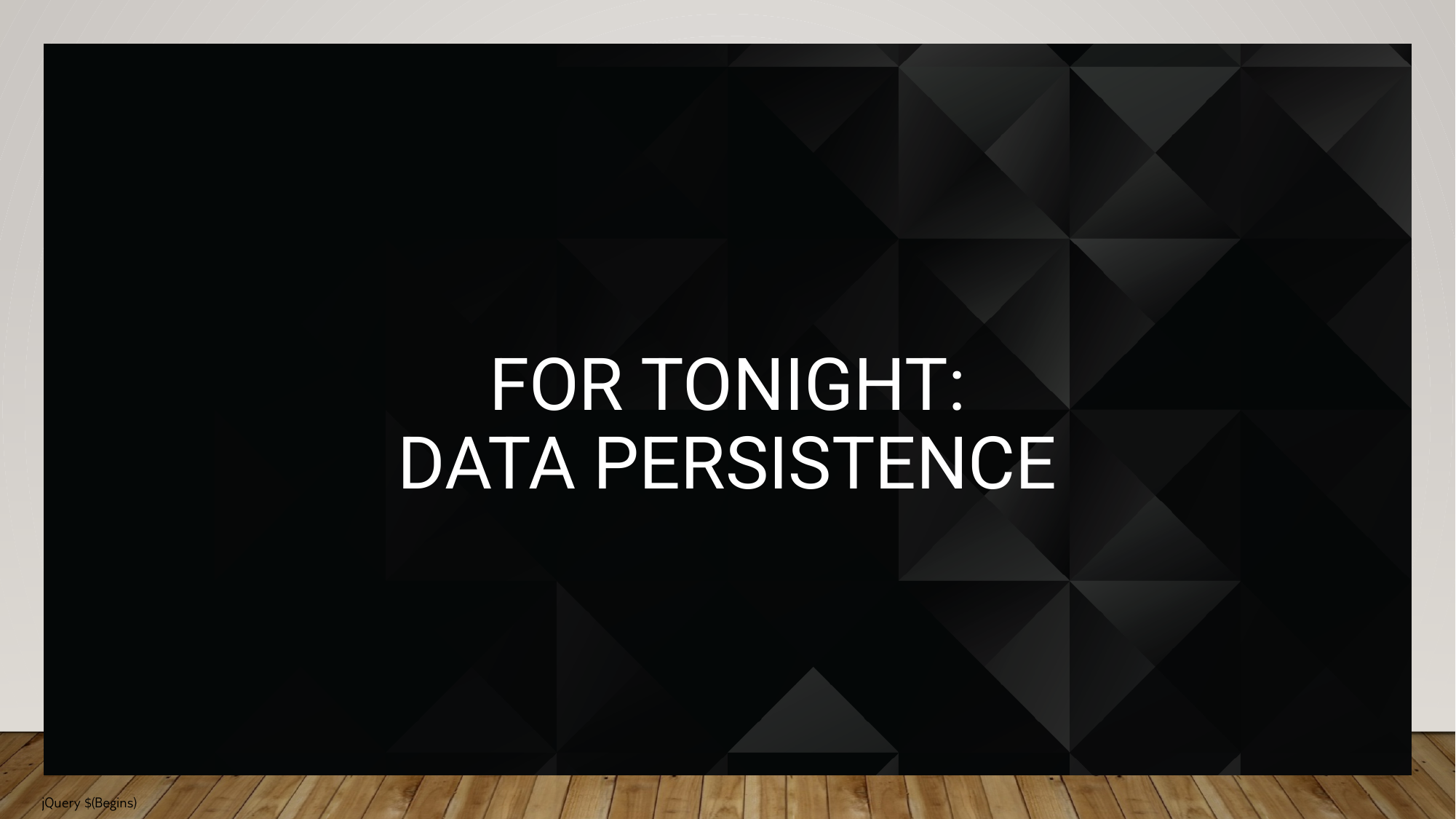

# FOR TONIGHT: DATA PERSISTENCE
jQuery $(Begins)